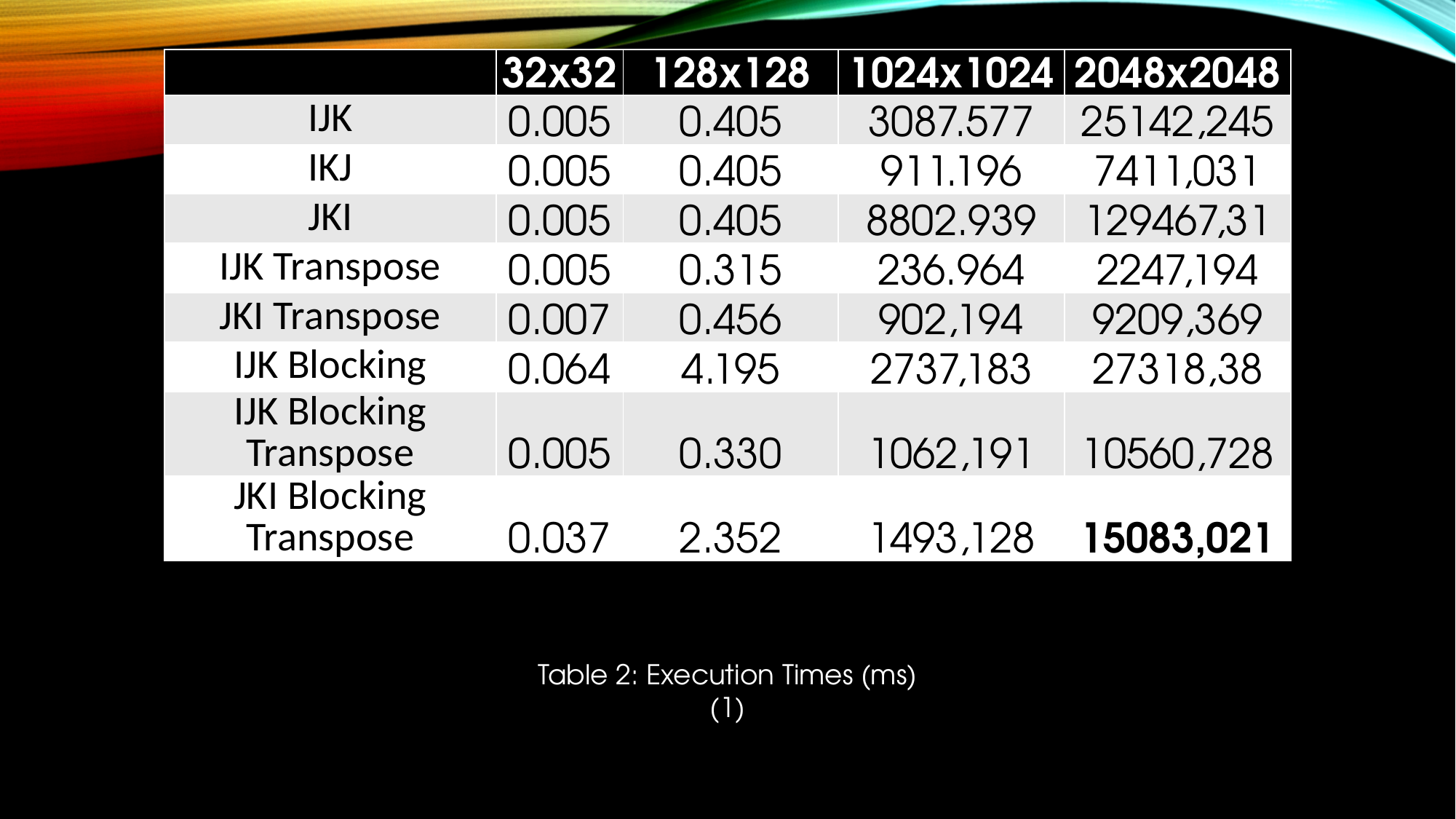

|  | 32x32 | 128x128 | 1024x1024 | 2048x2048 |
| --- | --- | --- | --- | --- |
| IJK | 0.005 | 0.405 | 3087.577 | 25142,245 |
| IKJ | 0.005 | 0.405 | 911.196 | 7411,031 |
| JKI | 0.005 | 0.405 | 8802.939 | 129467,31 |
| IJK Transpose | 0.005 | 0.315 | 236.964 | 2247,194 |
| JKI Transpose | 0.007 | 0.456 | 902,194 | 9209,369 |
| IJK Blocking | 0.064 | 4.195 | 2737,183 | 27318,38 |
| IJK Blocking Transpose | 0.005 | 0.330 | 1062,191 | 10560,728 |
| JKI Blocking Transpose | 0.037 | 2.352 | 1493,128 | 15083,021 |
Table 2: Execution Times (ms) (1)